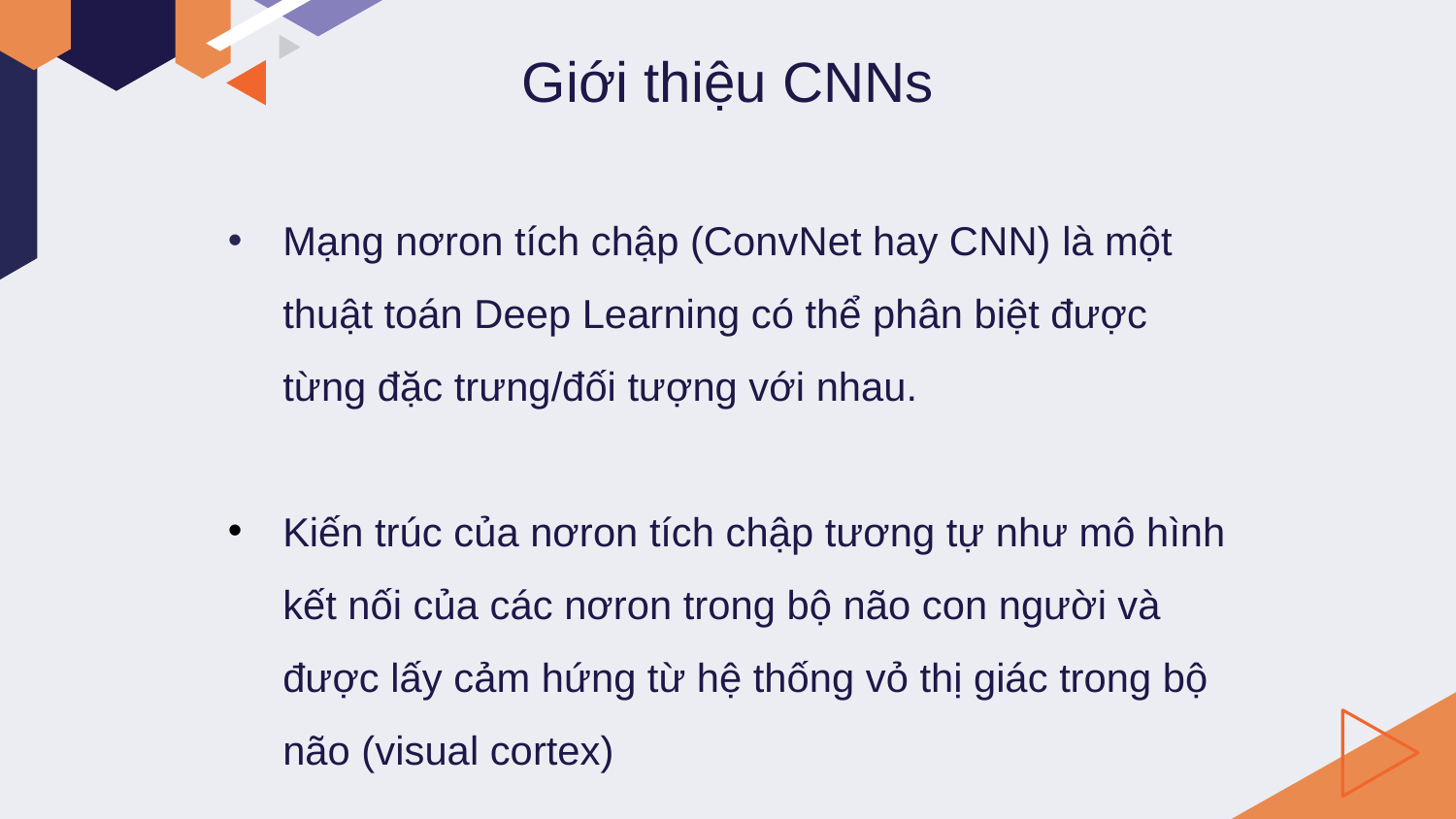

# Giới thiệu CNNs
Mạng nơron tích chập (ConvNet hay CNN) là một thuật toán Deep Learning có thể phân biệt được từng đặc trưng/đối tượng với nhau.
Kiến trúc của nơron tích chập tương tự như mô hình kết nối của các nơron trong bộ não con người và được lấy cảm hứng từ hệ thống vỏ thị giác trong bộ não (visual cortex)